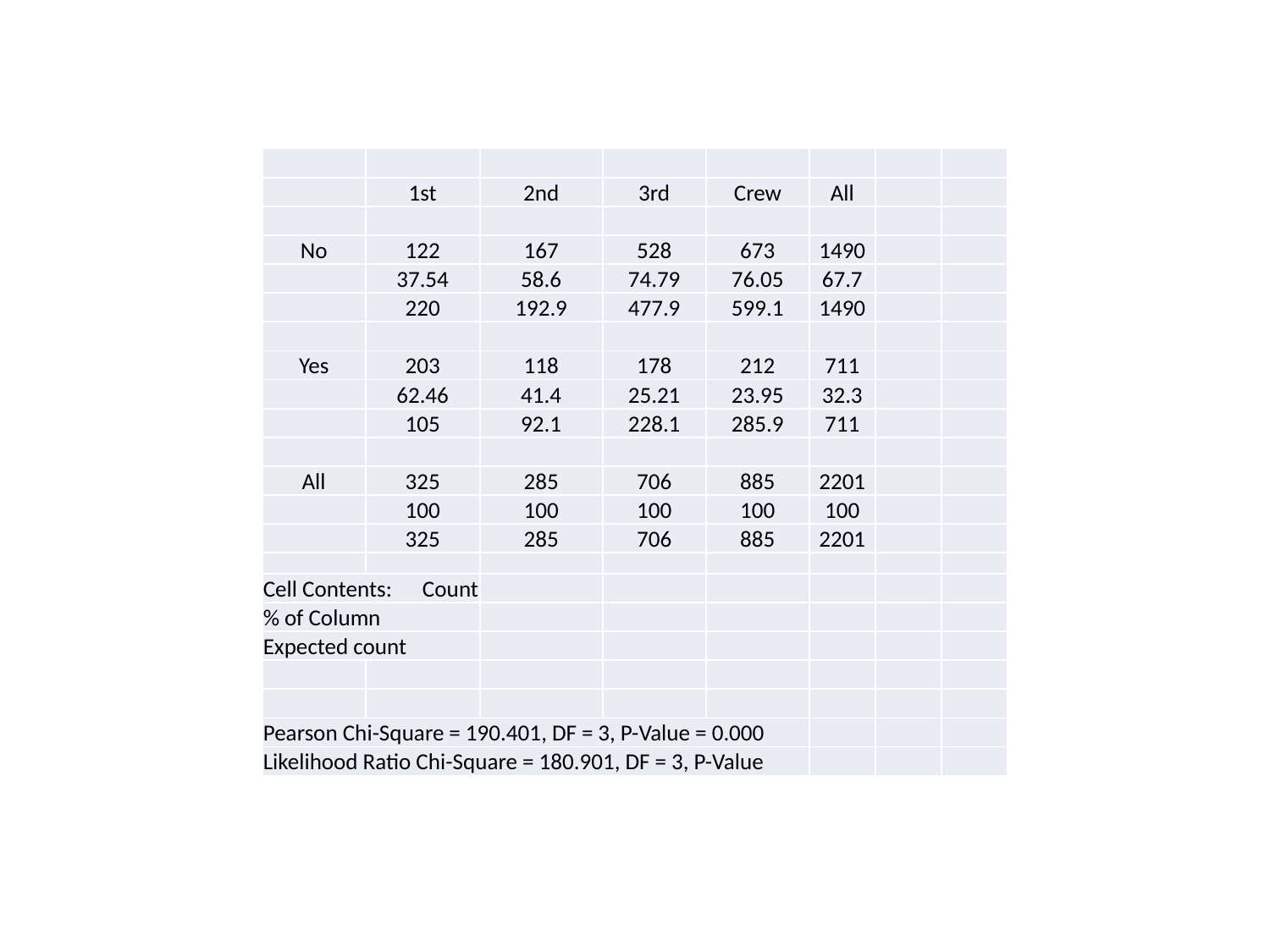

|  |  |  |  |  |  |  |  |
| --- | --- | --- | --- | --- | --- | --- | --- |
|  | 1st | 2nd | 3rd | Crew | All |  |  |
|  |  |  |  |  |  |  |  |
| No | 122 | 167 | 528 | 673 | 1490 |  |  |
|  | 37.54 | 58.6 | 74.79 | 76.05 | 67.7 |  |  |
|  | 220 | 192.9 | 477.9 | 599.1 | 1490 |  |  |
|  |  |  |  |  |  |  |  |
| Yes | 203 | 118 | 178 | 212 | 711 |  |  |
|  | 62.46 | 41.4 | 25.21 | 23.95 | 32.3 |  |  |
|  | 105 | 92.1 | 228.1 | 285.9 | 711 |  |  |
|  |  |  |  |  |  |  |  |
| All | 325 | 285 | 706 | 885 | 2201 |  |  |
|  | 100 | 100 | 100 | 100 | 100 |  |  |
|  | 325 | 285 | 706 | 885 | 2201 |  |  |
|  |  |  |  |  |  |  |  |
| Cell Contents: Count |  |  |  |  |  |  |  |
| % of Column |  |  |  |  |  |  |  |
| Expected count |  |  |  |  |  |  |  |
|  |  |  |  |  |  |  |  |
|  |  |  |  |  |  |  |  |
| Pearson Chi-Square = 190.401, DF = 3, P-Value = 0.000 |  |  |  |  |  |  |  |
| Likelihood Ratio Chi-Square = 180.901, DF = 3, P-Value |  |  |  |  |  |  |  |